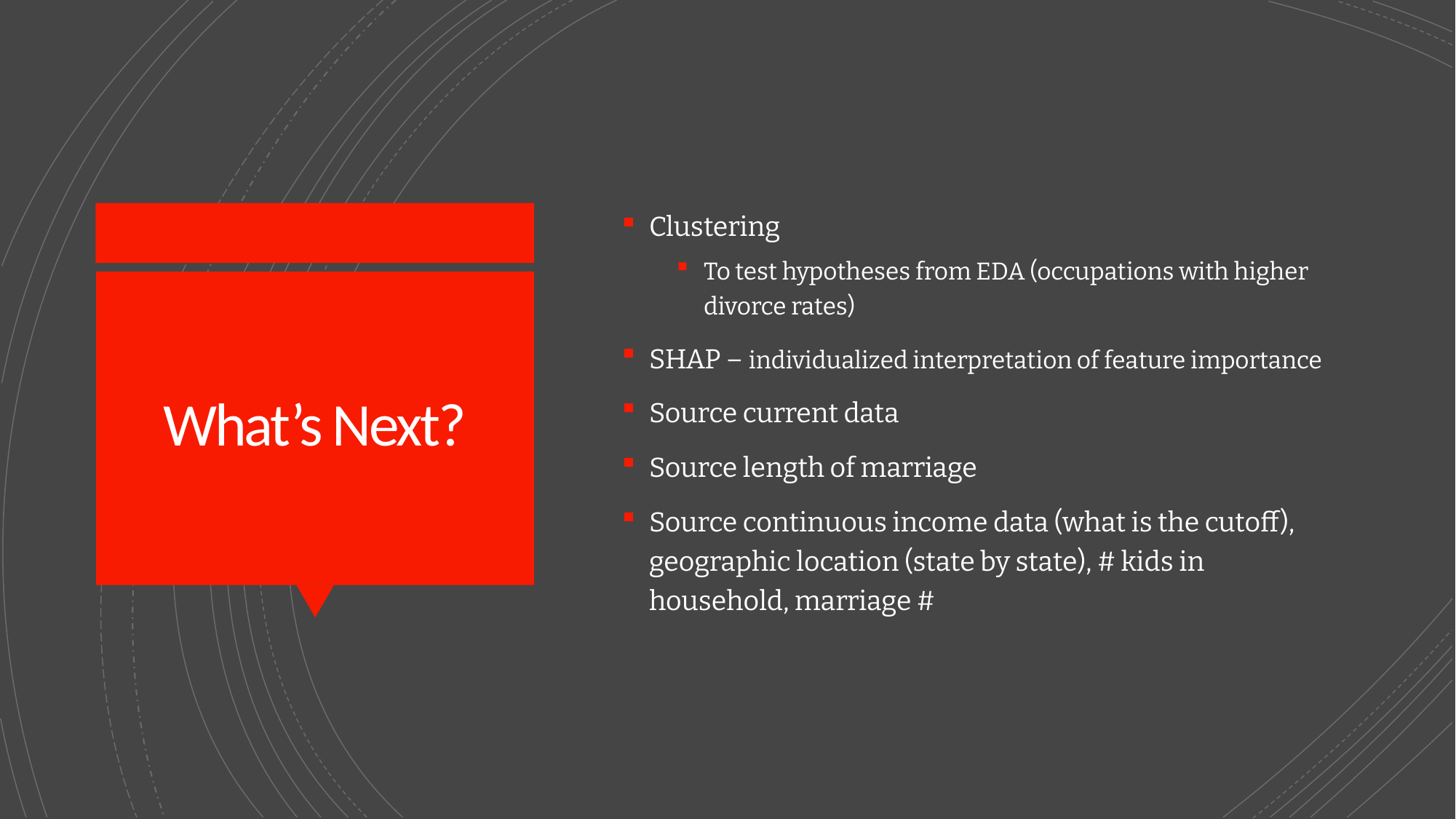

Clustering
To test hypotheses from EDA (occupations with higher divorce rates)
SHAP – individualized interpretation of feature importance
Source current data
Source length of marriage
Source continuous income data (what is the cutoff), geographic location (state by state), # kids in household, marriage #

# What’s Next?